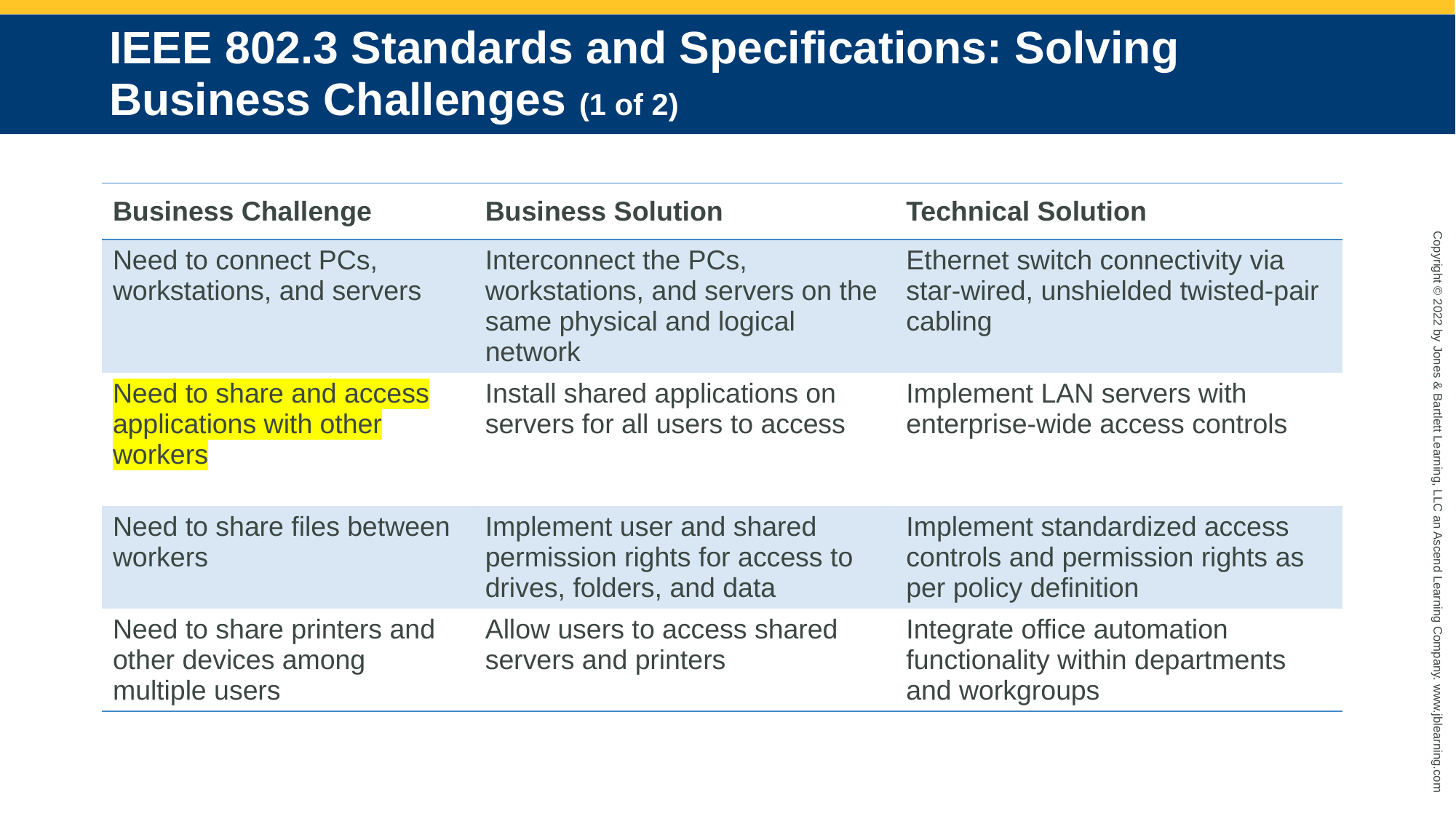

# IEEE 802.3 Standards and Specifications: Solving Business Challenges (1 of 2)
| Business Challenge | Business Solution | Technical Solution |
| --- | --- | --- |
| Need to connect PCs, workstations, and servers | Interconnect the PCs, workstations, and servers on the same physical and logical network | Ethernet switch connectivity via star-wired, unshielded twisted-pair cabling |
| Need to share and access applications with other workers | Install shared applications on servers for all users to access | Implement LAN servers with enterprise-wide access controls |
| Need to share files between workers | Implement user and shared permission rights for access to drives, folders, and data | Implement standardized access controls and permission rights as per policy definition |
| Need to share printers and other devices among multiple users | Allow users to access shared servers and printers | Integrate office automation functionality within departments and workgroups |